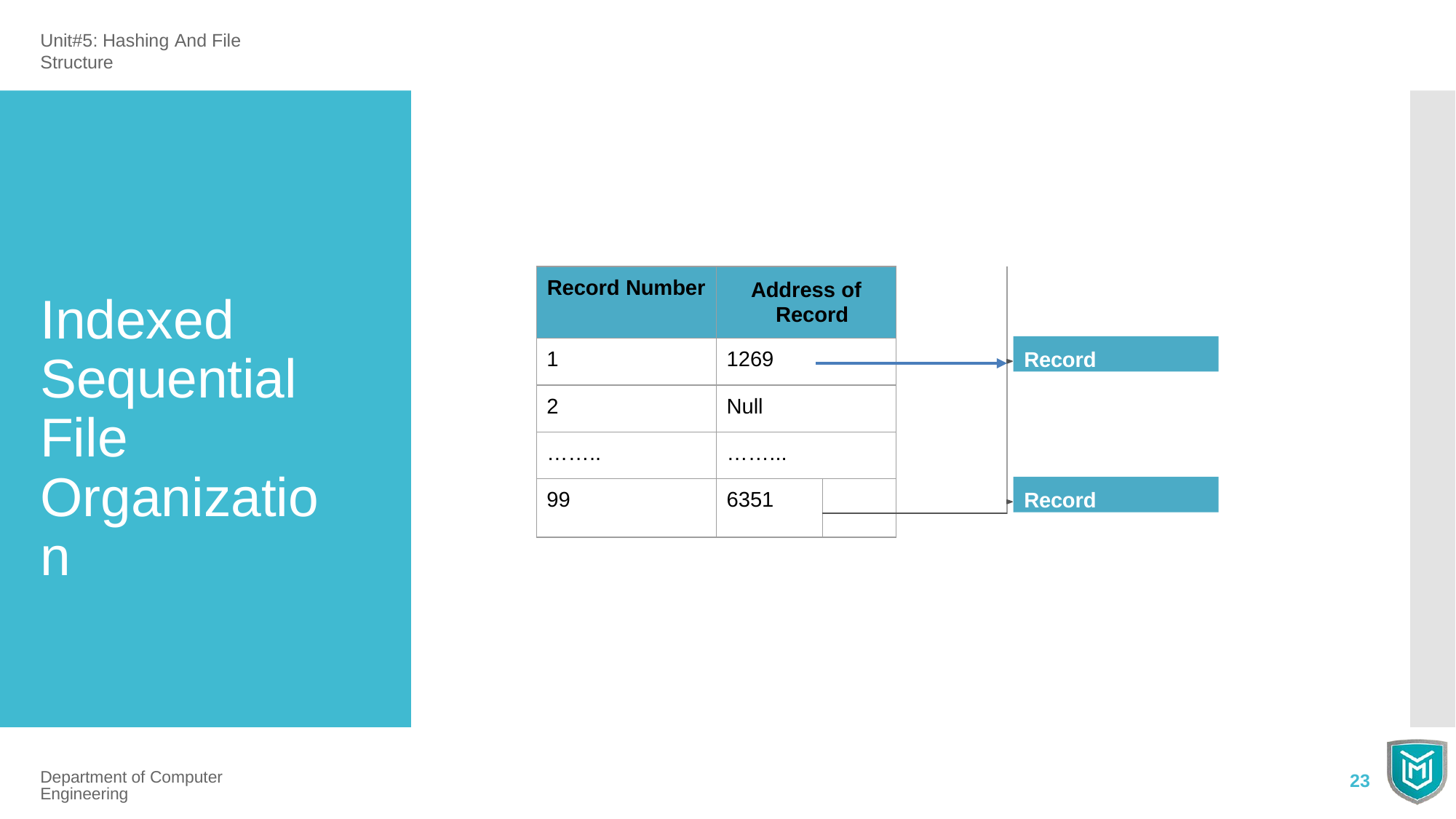

Unit#5: Hashing And File Structure
| Record Number | Address of Record |  |  |
| --- | --- | --- | --- |
| 1 | 1269 |  |  |
| 2 | Null |  |  |
| …….. | ……... |  |  |
| 99 | 6351 |  |  |
|  |  |  |  |
Indexed  Sequential  File  Organization
Record

Record

Department of Computer Engineering
23